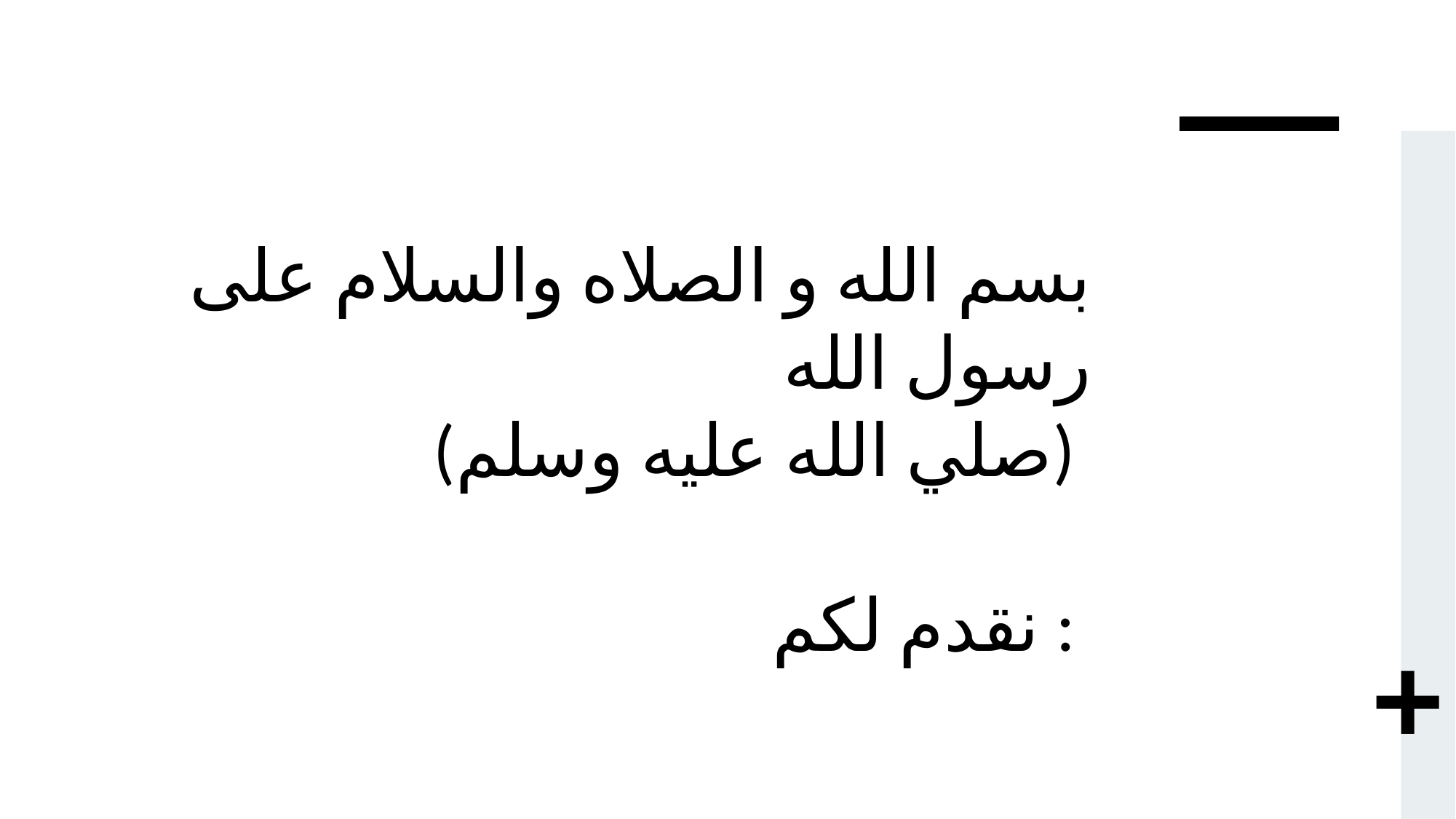

# بسم الله و الصلاه والسلام على رسول الله  (صلي الله عليه وسلم)  : نقدم لكم